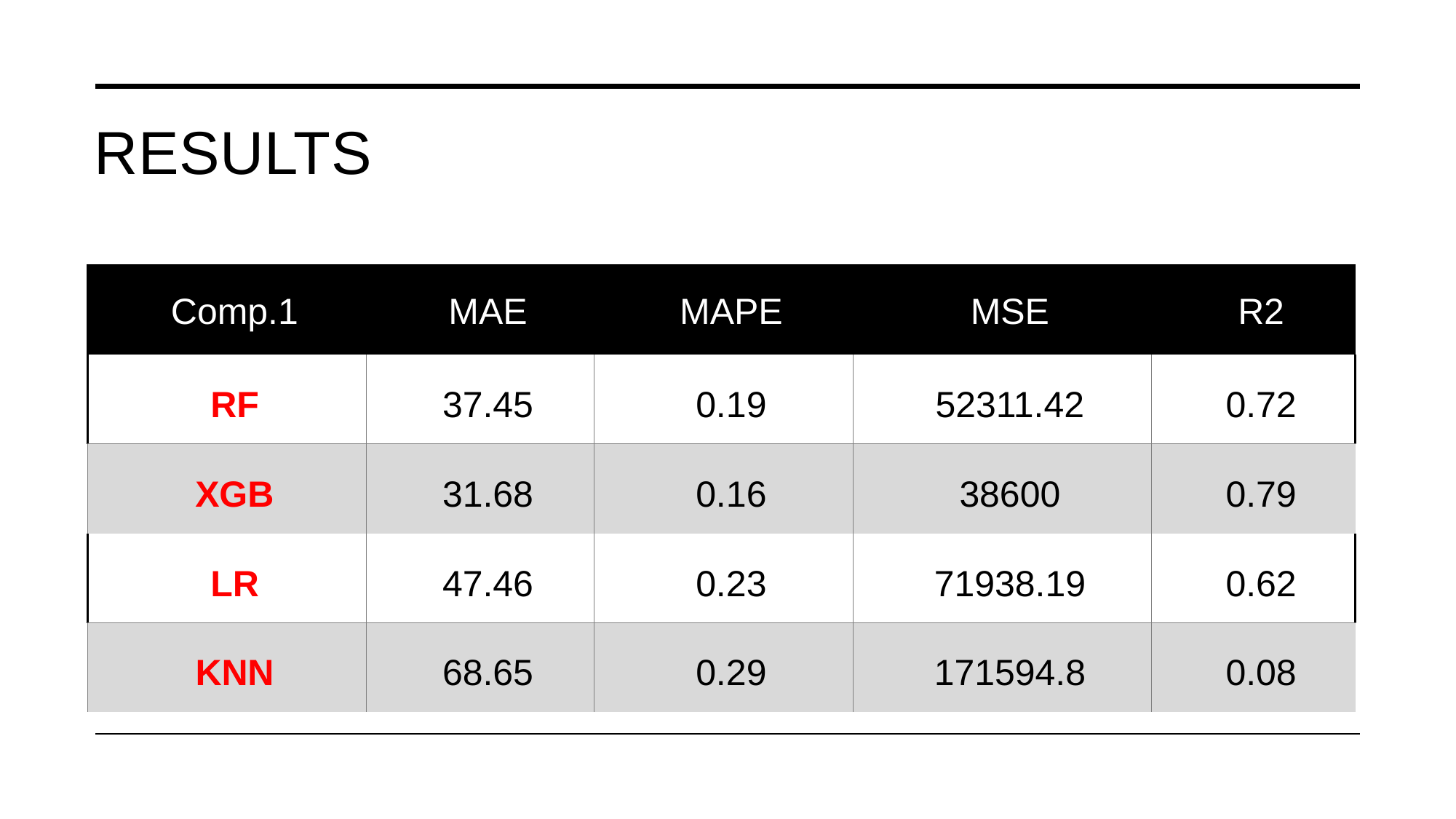

# Results
| Comp.1 | MAE | MAPE | MSE | R2 |
| --- | --- | --- | --- | --- |
| RF | 37.45 | 0.19 | 52311.42 | 0.72 |
| XGB | 31.68 | 0.16 | 38600 | 0.79 |
| LR | 47.46 | 0.23 | 71938.19 | 0.62 |
| KNN | 68.65 | 0.29 | 171594.8 | 0.08 |